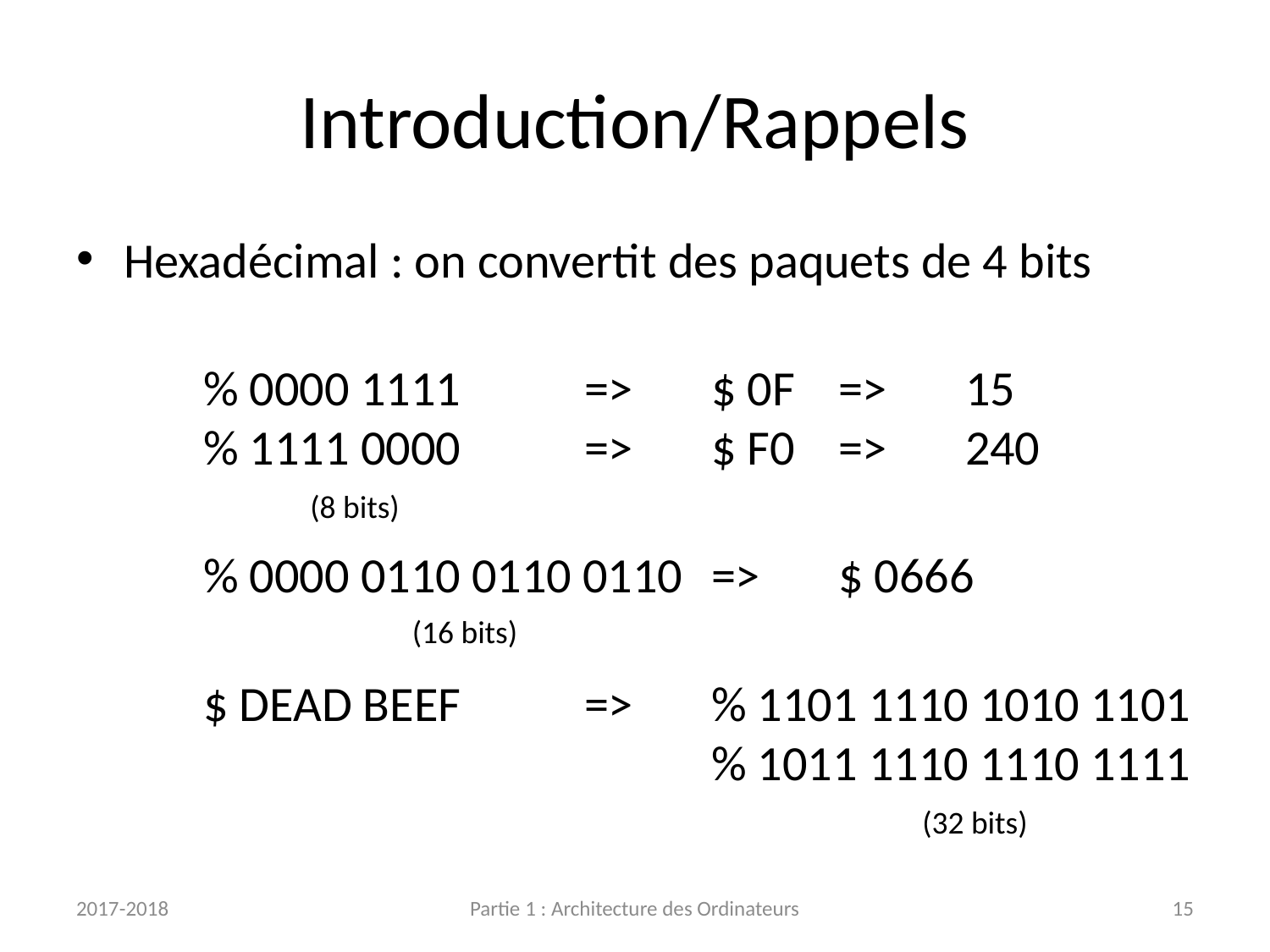

# Introduction/Rappels
Hexadécimal : on convertit des paquets de 4 bits
	% 0000 1111	=>	$ 0F	=>	15
	% 1111 0000	=>	$ F0	=>	240
	% 0000 0110 0110 0110	=>	$ 0666
	$ DEAD BEEF	=>	% 1101 1110 1010 1101
					% 1011 1110 1110 1111

(8 bits)
(16 bits)
(32 bits)
2017-2018
Partie 1 : Architecture des Ordinateurs
15